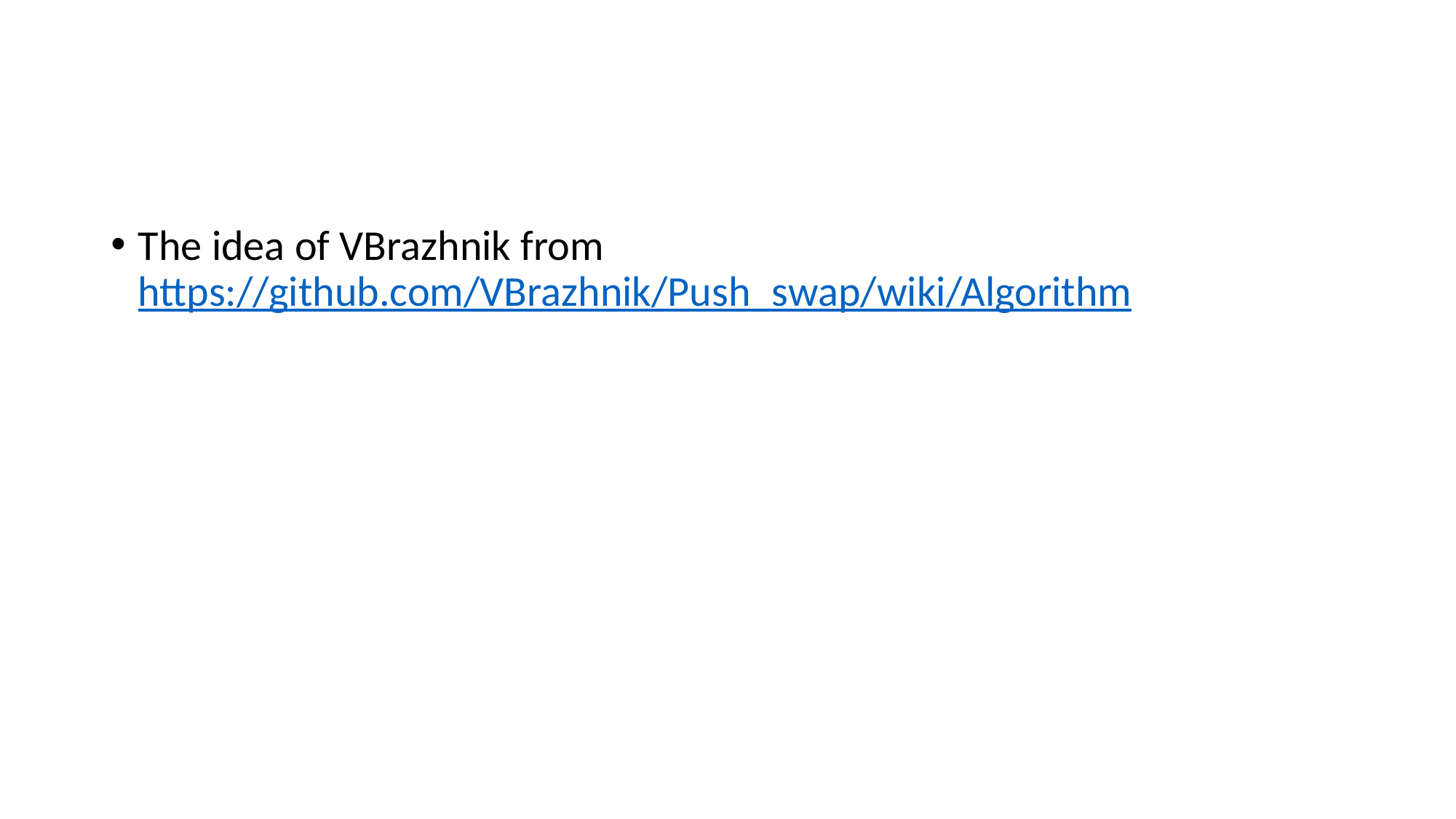

#
The idea of VBrazhnik from https://github.com/VBrazhnik/Push_swap/wiki/Algorithm